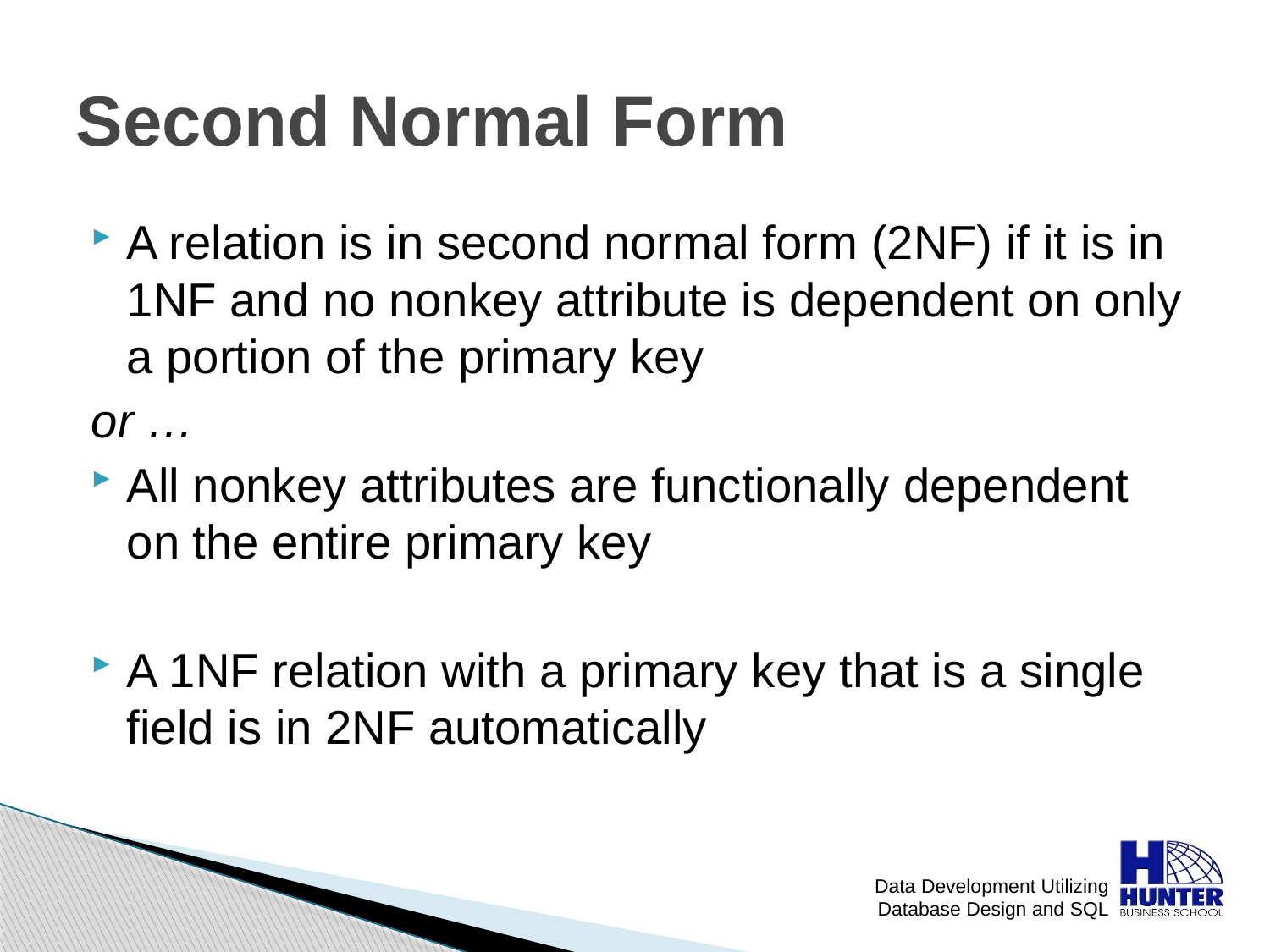

# Second Normal Form
A relation is in second normal form (2NF) if it is in 1NF and no nonkey attribute is dependent on only a portion of the primary key
or …
All nonkey attributes are functionally dependent on the entire primary key

A 1NF relation with a primary key that is a single field is in 2NF automatically